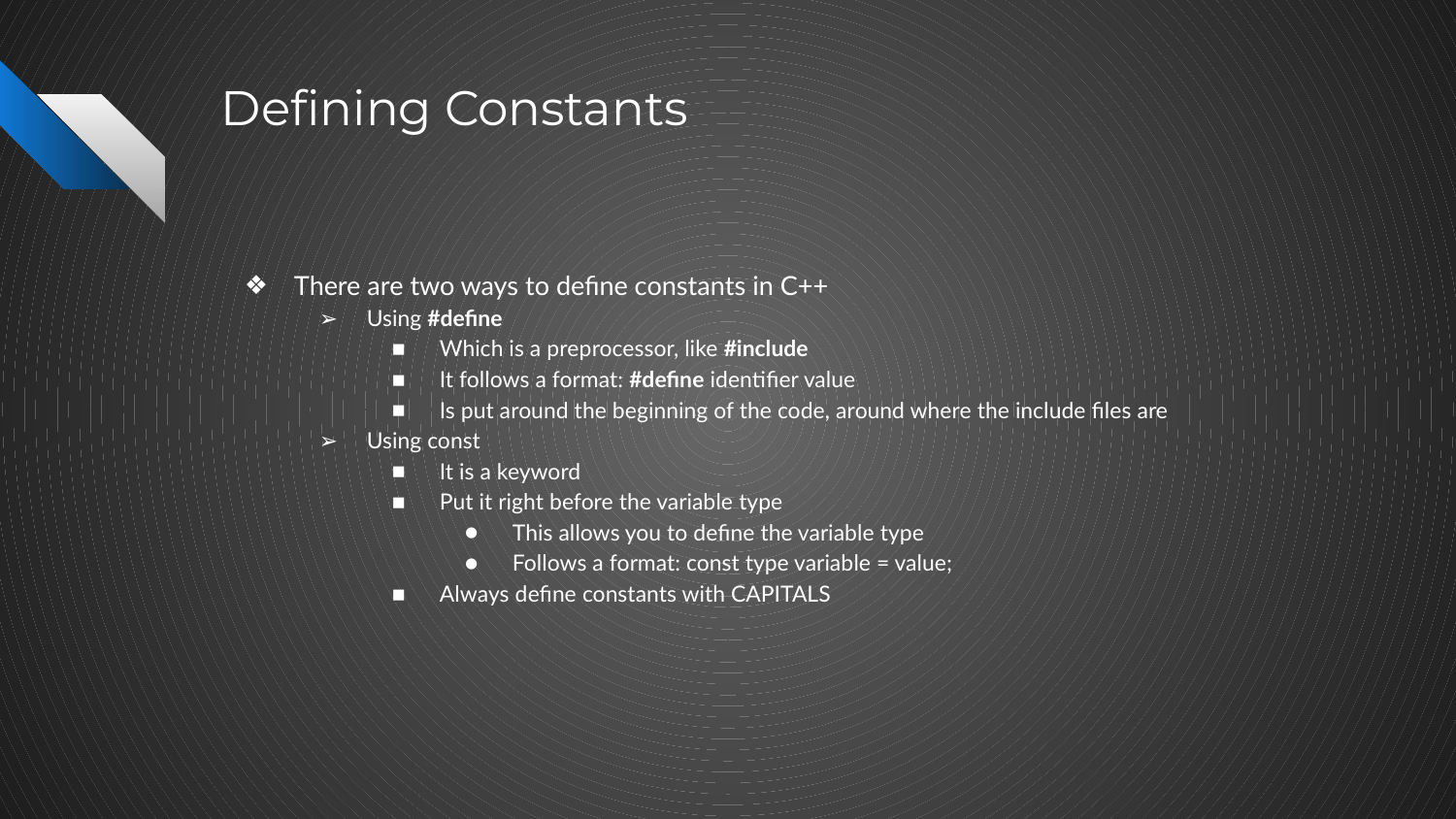

# Defining Constants
There are two ways to define constants in C++
Using #define
Which is a preprocessor, like #include
It follows a format: #define identifier value
Is put around the beginning of the code, around where the include files are
Using const
It is a keyword
Put it right before the variable type
This allows you to define the variable type
Follows a format: const type variable = value;
Always define constants with CAPITALS